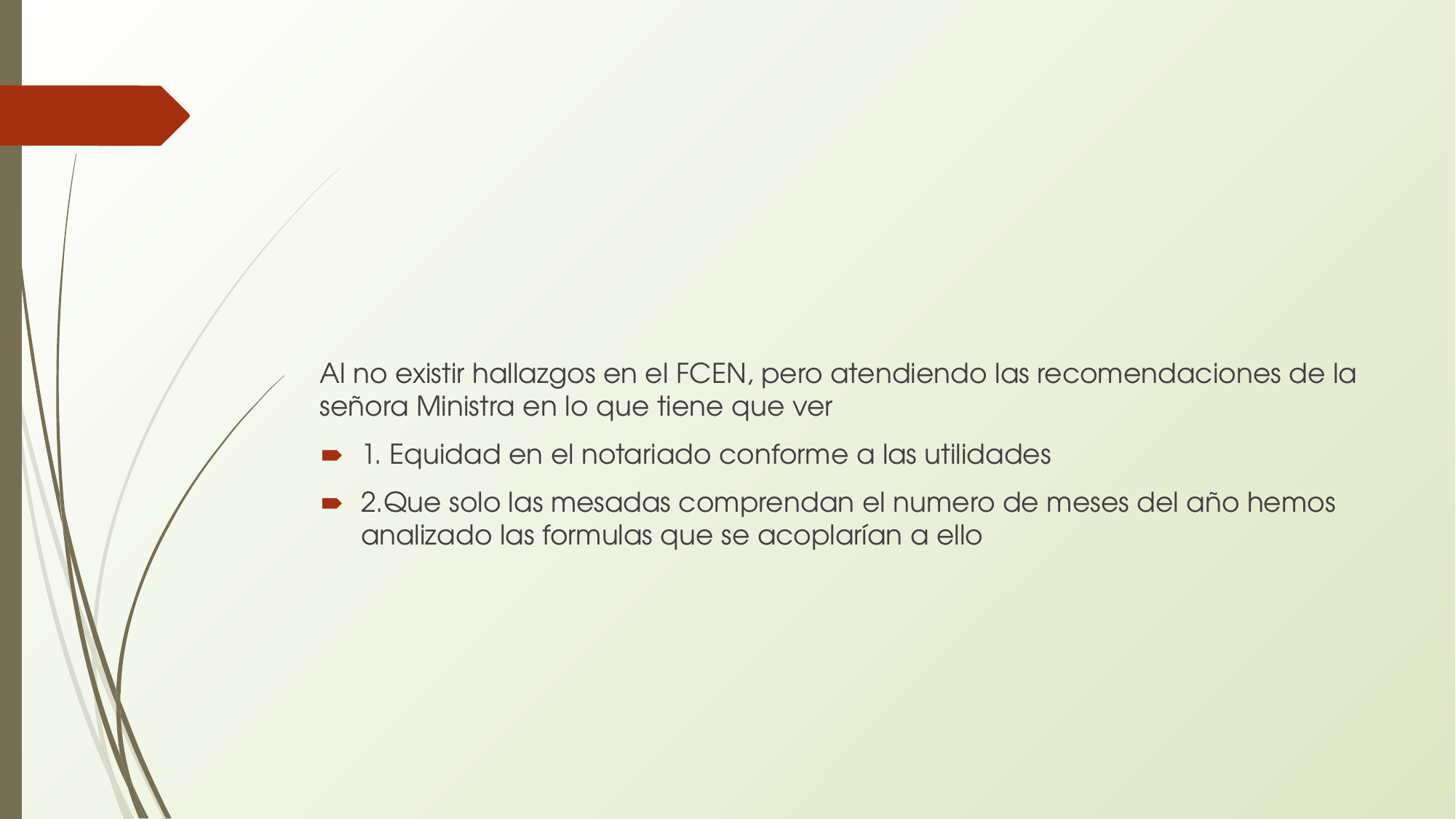

Al no existir hallazgos en el FCEN, pero atendiendo las recomendaciones de la señora Ministra en lo que tiene que ver
1. Equidad en el notariado conforme a las utilidades
2.Que solo las mesadas comprendan el numero de meses del año hemos analizado las formulas que se acoplarían a ello